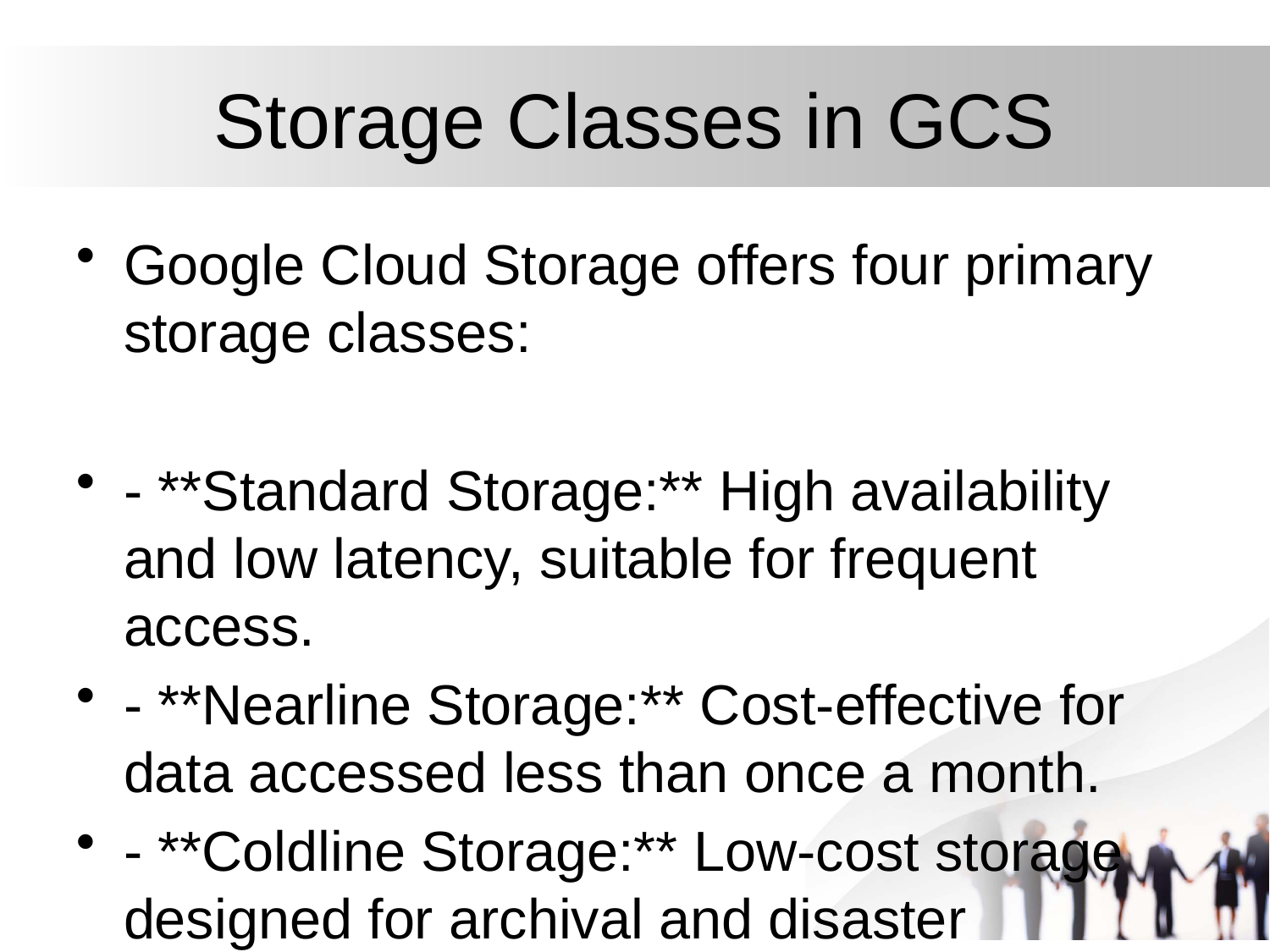

# Storage Classes in GCS
Google Cloud Storage offers four primary storage classes:

- **Standard Storage:** High availability and low latency, suitable for frequent access.
- **Nearline Storage:** Cost-effective for data accessed less than once a month.
- **Coldline Storage:** Low-cost storage designed for archival and disaster recovery.
- **Archive Storage:** The cheapest option, ideal for regulatory compliance and long-term retention.